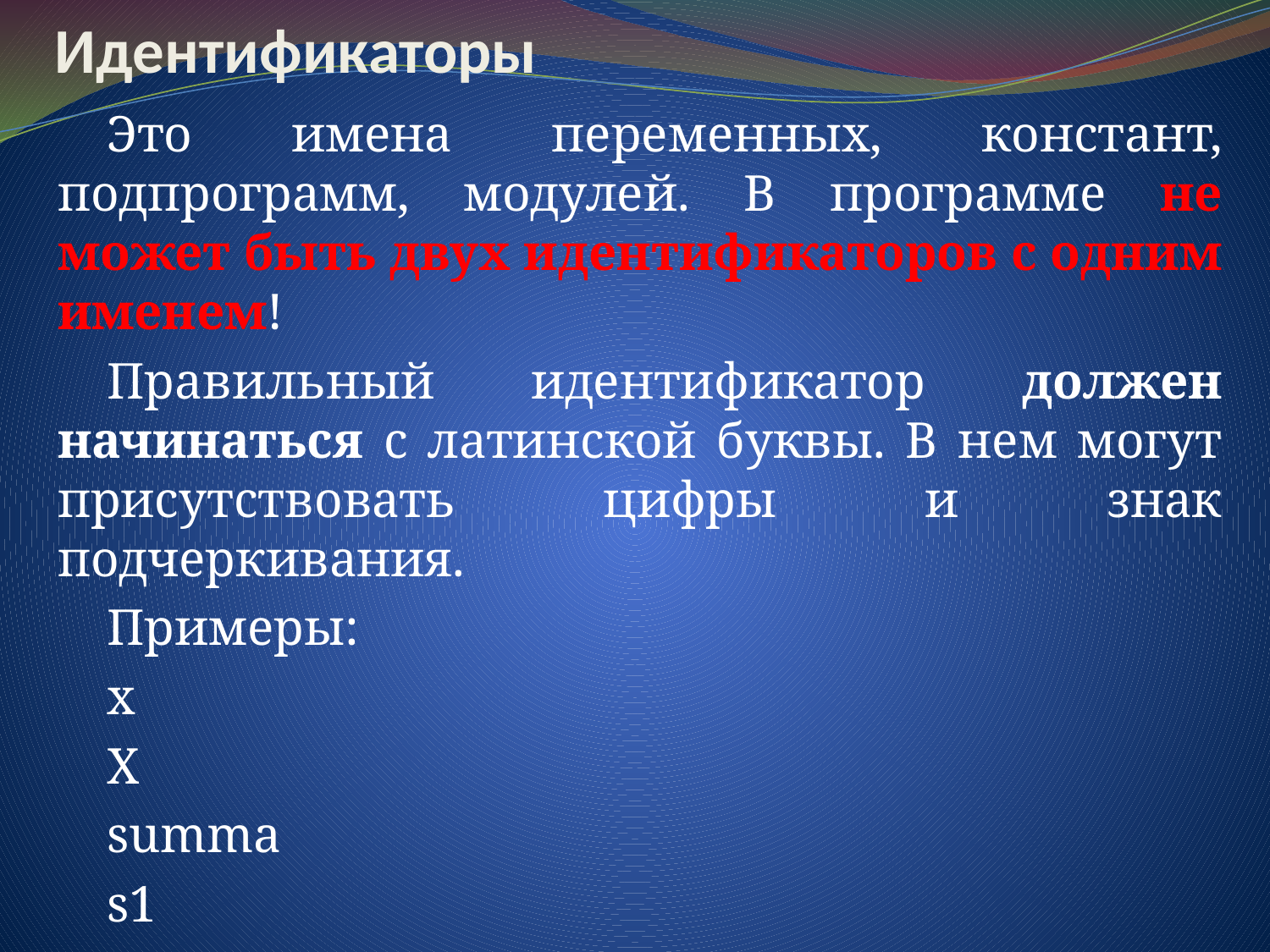

# Идентификаторы
Это имена переменных, констант, подпрограмм, модулей. В программе не может быть двух идентификаторов с одним именем!
Правильный идентификатор должен начинаться с латинской буквы. В нем могут присутствовать цифры и знак подчеркивания.
Примеры:
x
X
summa
s1
m_